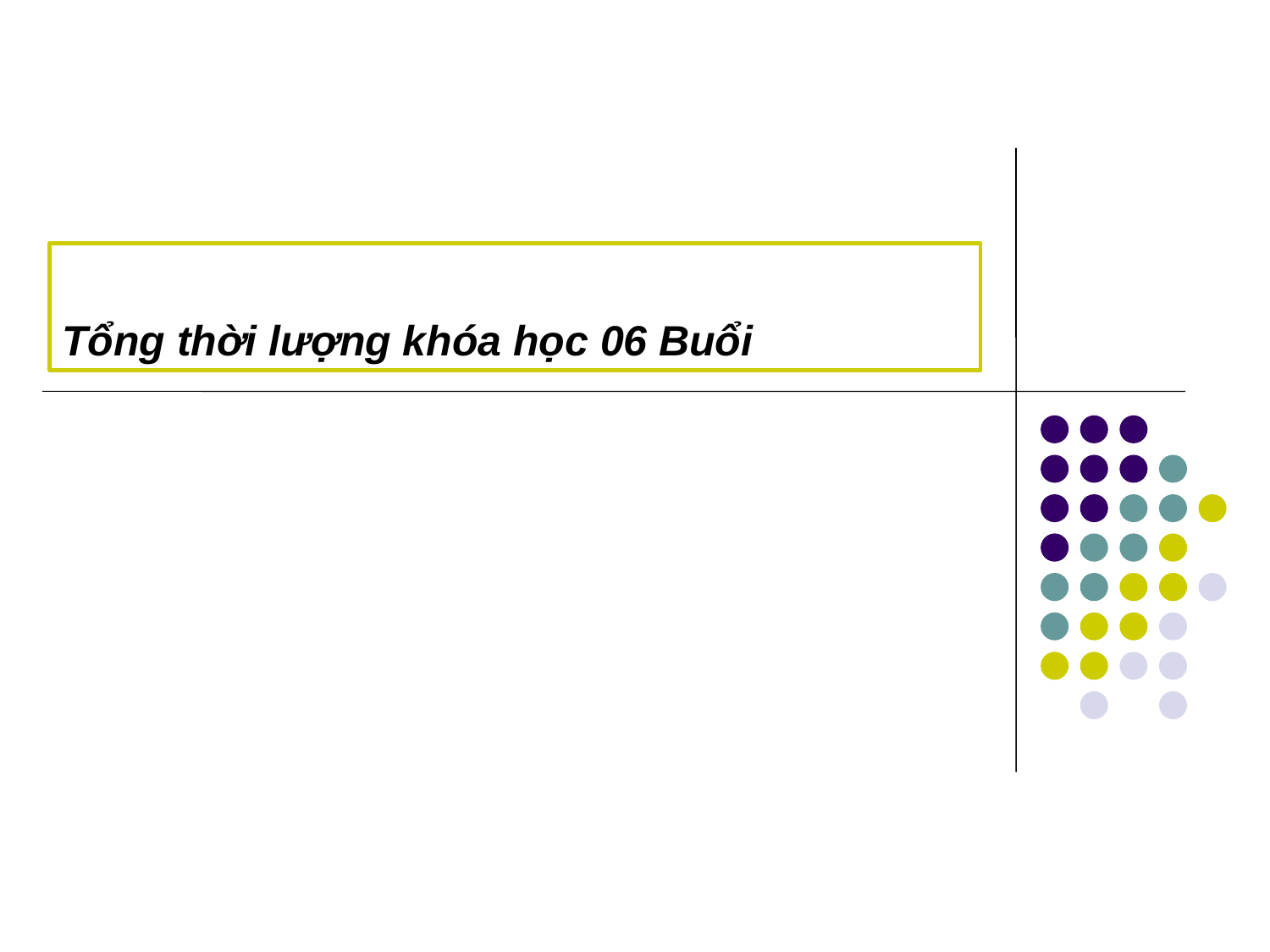

# Tổng thời lượng khóa học 06 Buổi